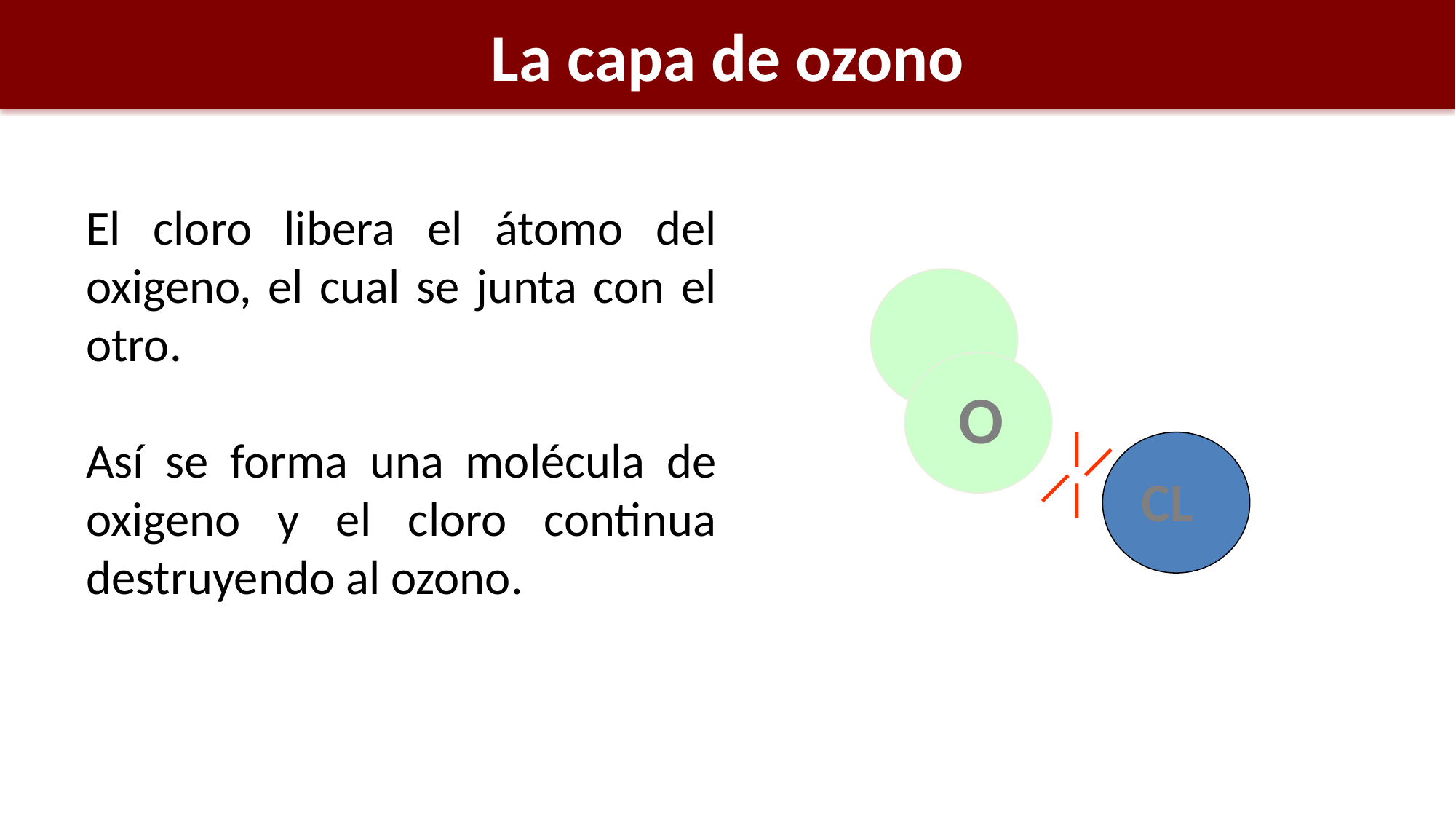

La capa de ozono
El cloro libera el átomo del oxigeno, el cual se junta con el otro.
Así se forma una molécula de oxigeno y el cloro continua destruyendo al ozono.

O

CL